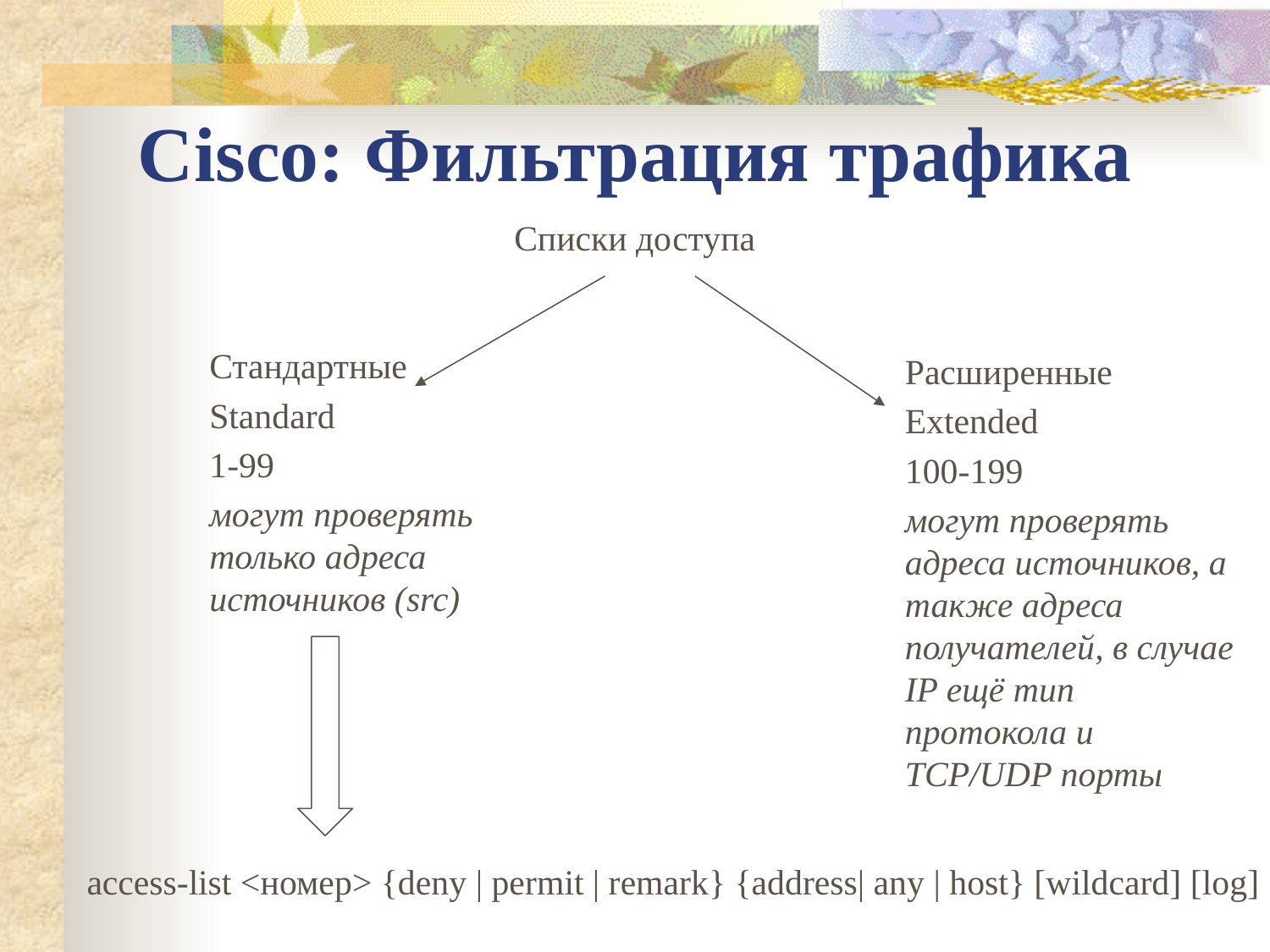

Cisco: Фильтрация трафика
Списки доступа
Стандартные
Standard
1-99
могут проверять только адреса источников (src)
Расширенные
Extended
100-199
могут проверять адреса источников, а также адреса получателей, в случае IP ещё тип протокола и TCP/UDP порты

access-list <номер> {deny | permit | remark} {address| any | host} [wildcard] [log]